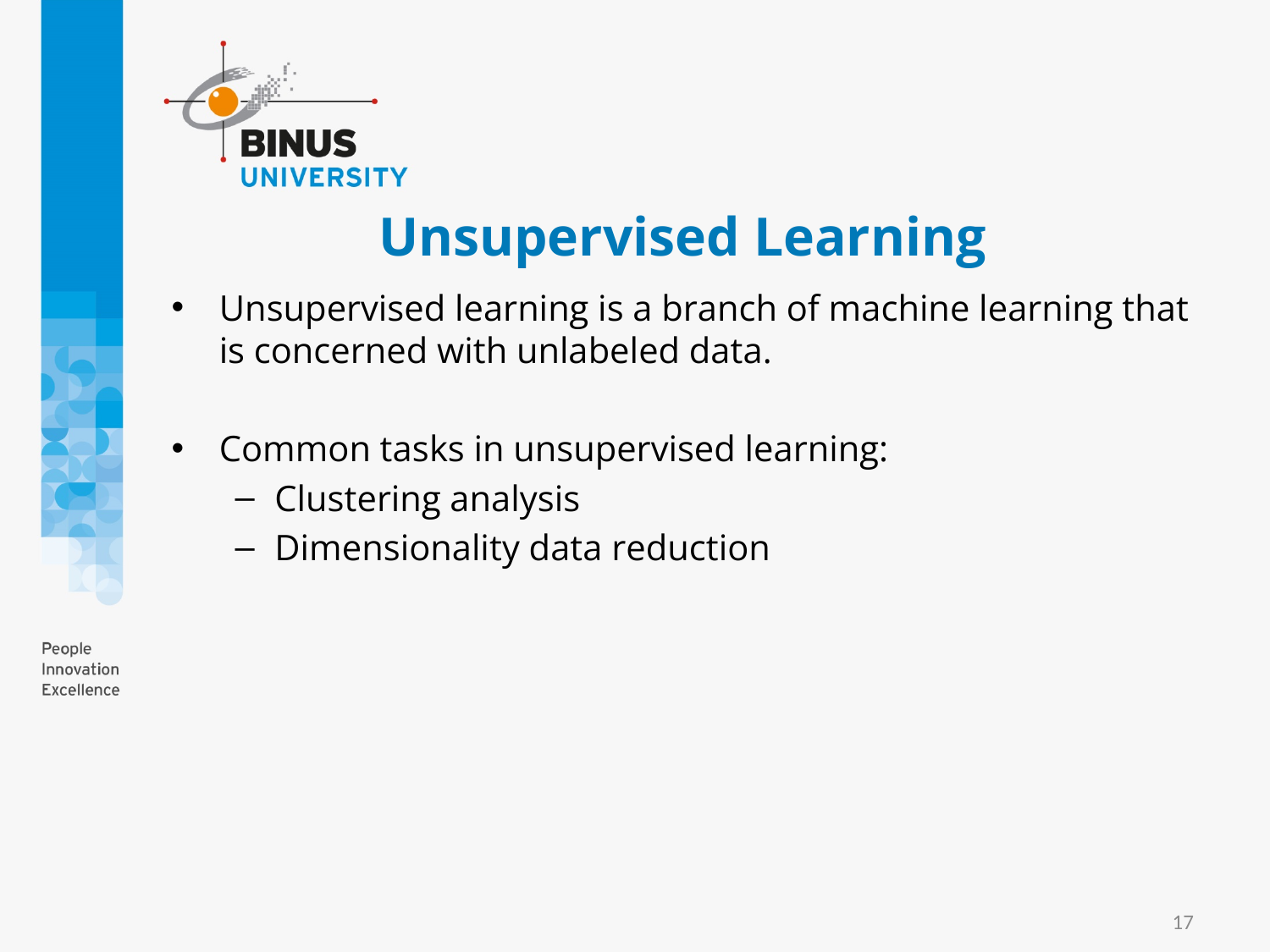

# Unsupervised Learning
Unsupervised learning is a branch of machine learning that is concerned with unlabeled data.

Common tasks in unsupervised learning:
Clustering analysis
Dimensionality data reduction
17